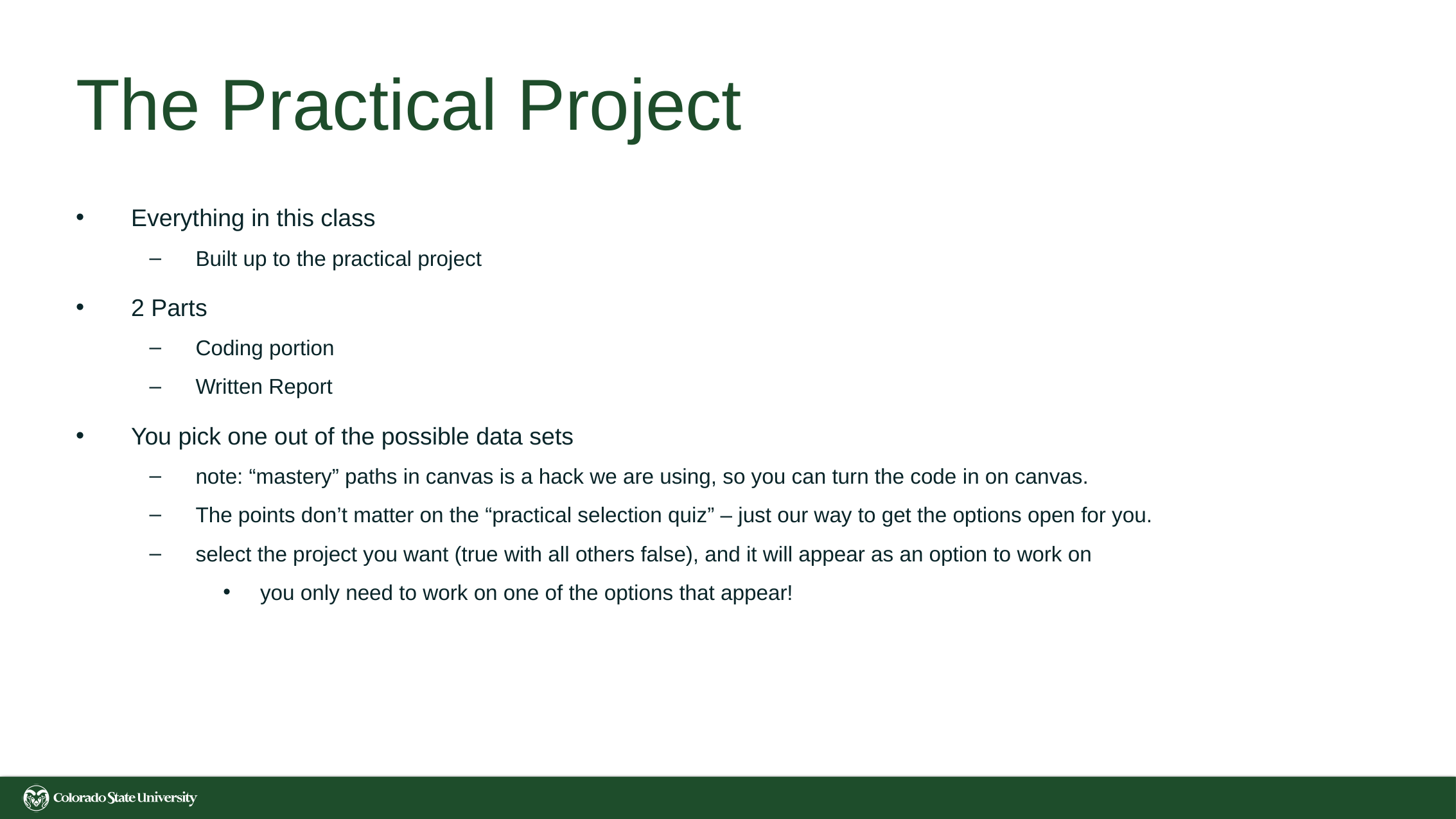

# The Practical Project
Everything in this class
Built up to the practical project
2 Parts
Coding portion
Written Report
You pick one out of the possible data sets
note: “mastery” paths in canvas is a hack we are using, so you can turn the code in on canvas.
The points don’t matter on the “practical selection quiz” – just our way to get the options open for you.
select the project you want (true with all others false), and it will appear as an option to work on
you only need to work on one of the options that appear!